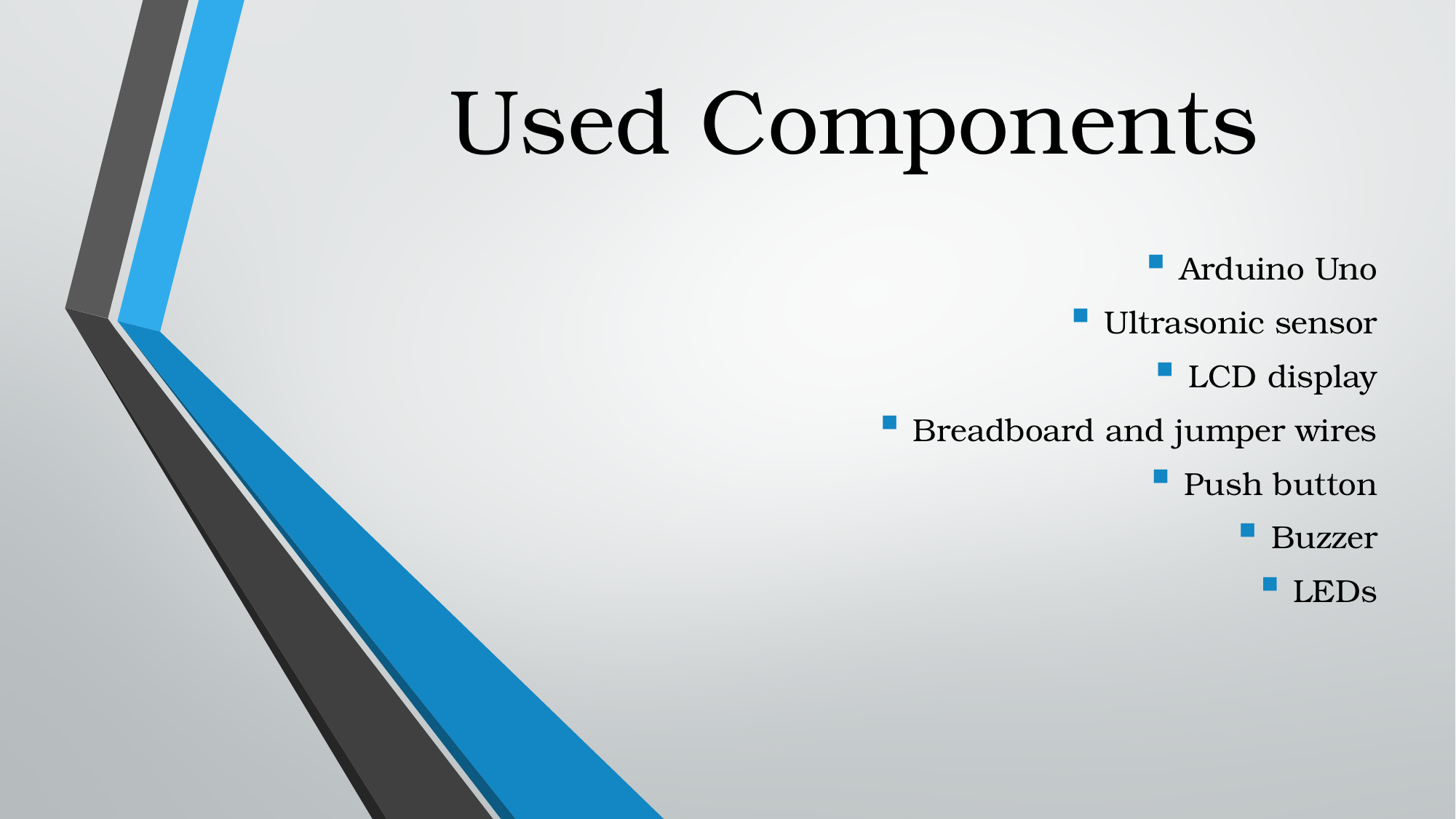

# Used Components
Arduino Uno
Ultrasonic sensor
LCD display
Breadboard and jumper wires
Push button
Buzzer
LEDs